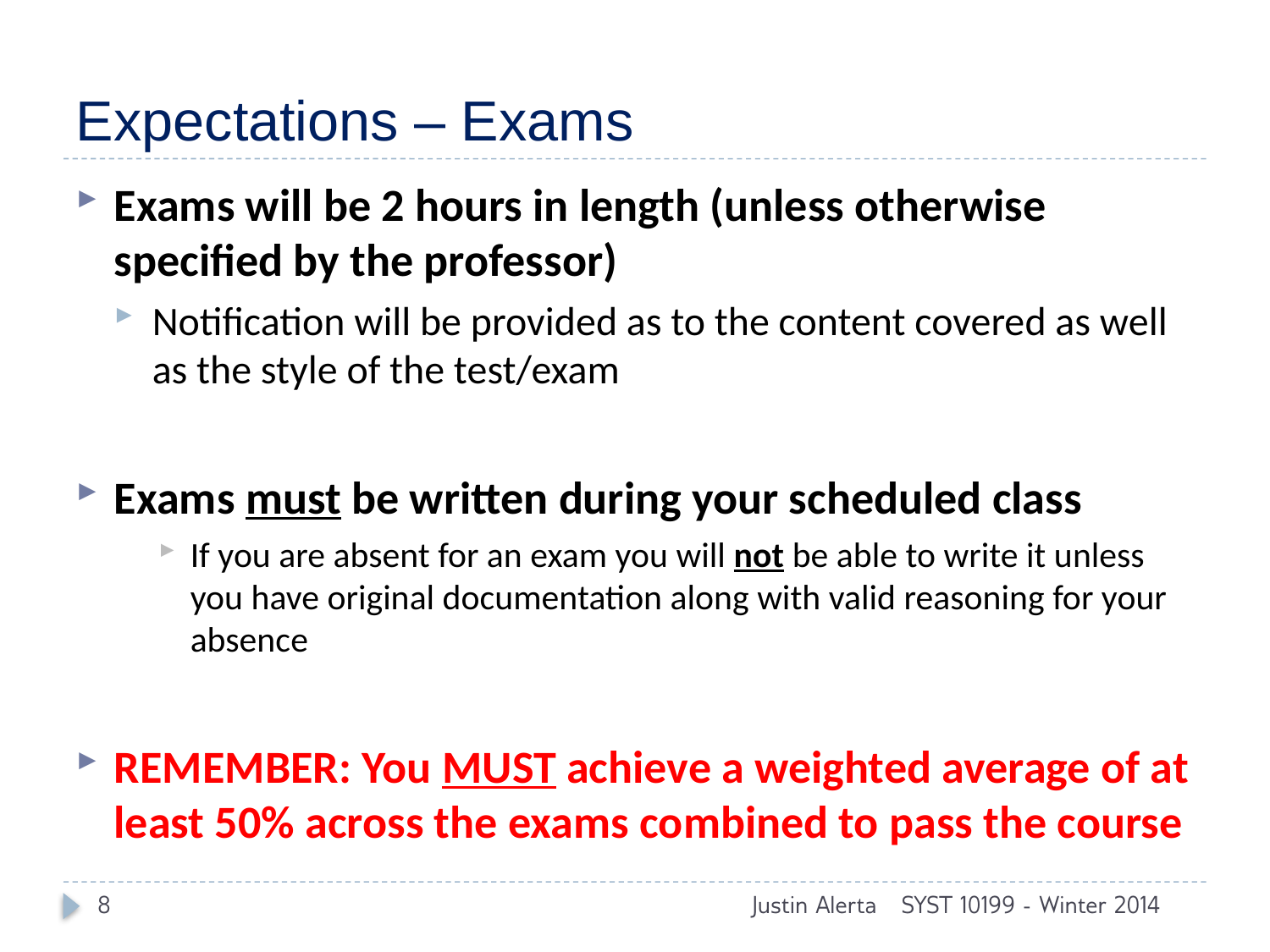

# Expectations – Exams
Exams will be 2 hours in length (unless otherwise specified by the professor)
Notification will be provided as to the content covered as well as the style of the test/exam

Exams must be written during your scheduled class
If you are absent for an exam you will not be able to write it unless you have original documentation along with valid reasoning for your absence

REMEMBER: You MUST achieve a weighted average of at least 50% across the exams combined to pass the course
8
Justin Alerta
SYST 10199 - Winter 2014